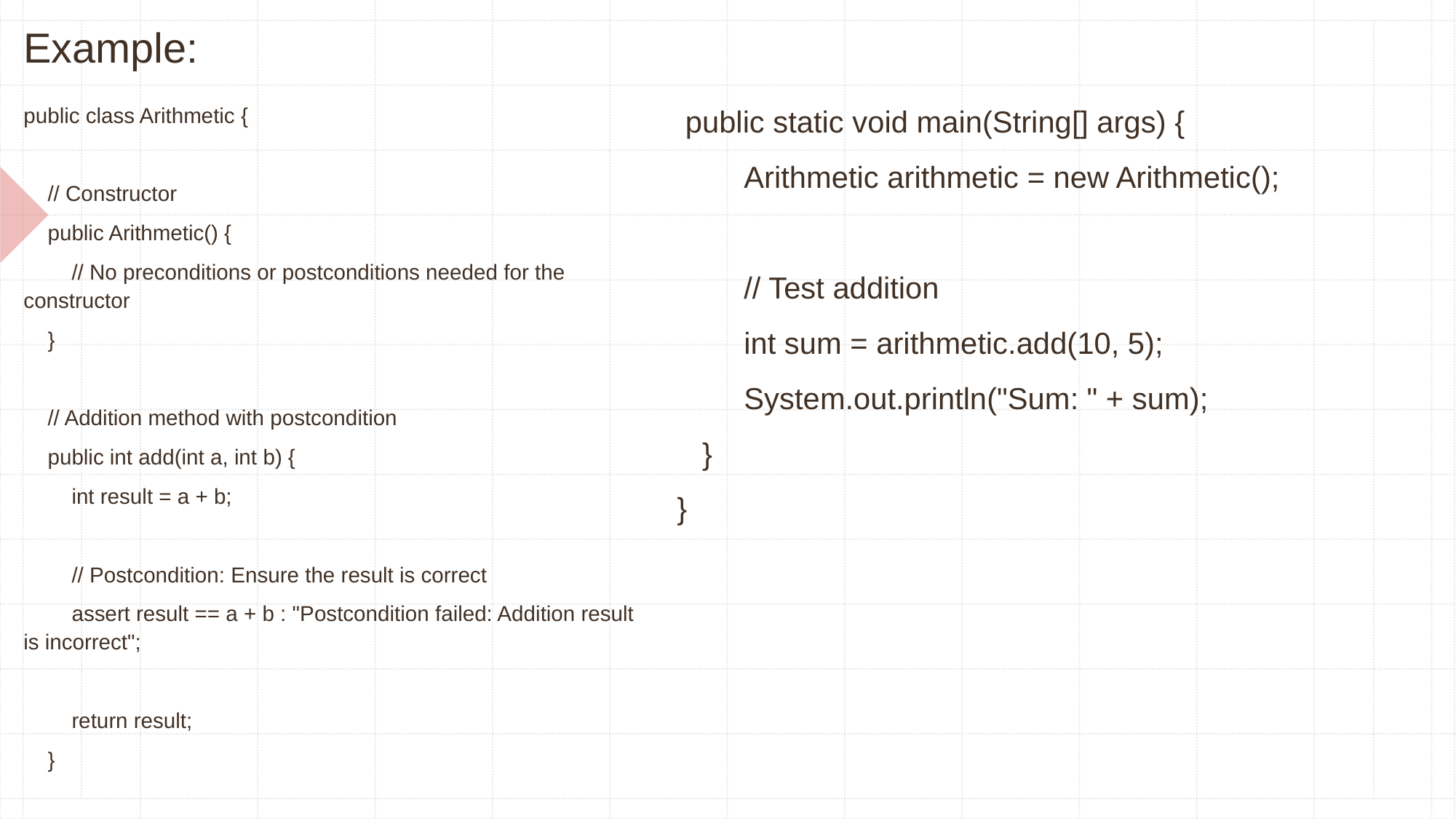

# Example:
public class Arithmetic {

    // Constructor
    public Arithmetic() {
        // No preconditions or postconditions needed for the constructor
    }

    // Addition method with postcondition
    public int add(int a, int b) {
        int result = a + b;

        // Postcondition: Ensure the result is correct
        assert result == a + b : "Postcondition failed: Addition result is incorrect";

        return result;
    }

 public static void main(String[] args) {
        Arithmetic arithmetic = new Arithmetic();

        // Test addition
        int sum = arithmetic.add(10, 5);
        System.out.println("Sum: " + sum);
   }
}